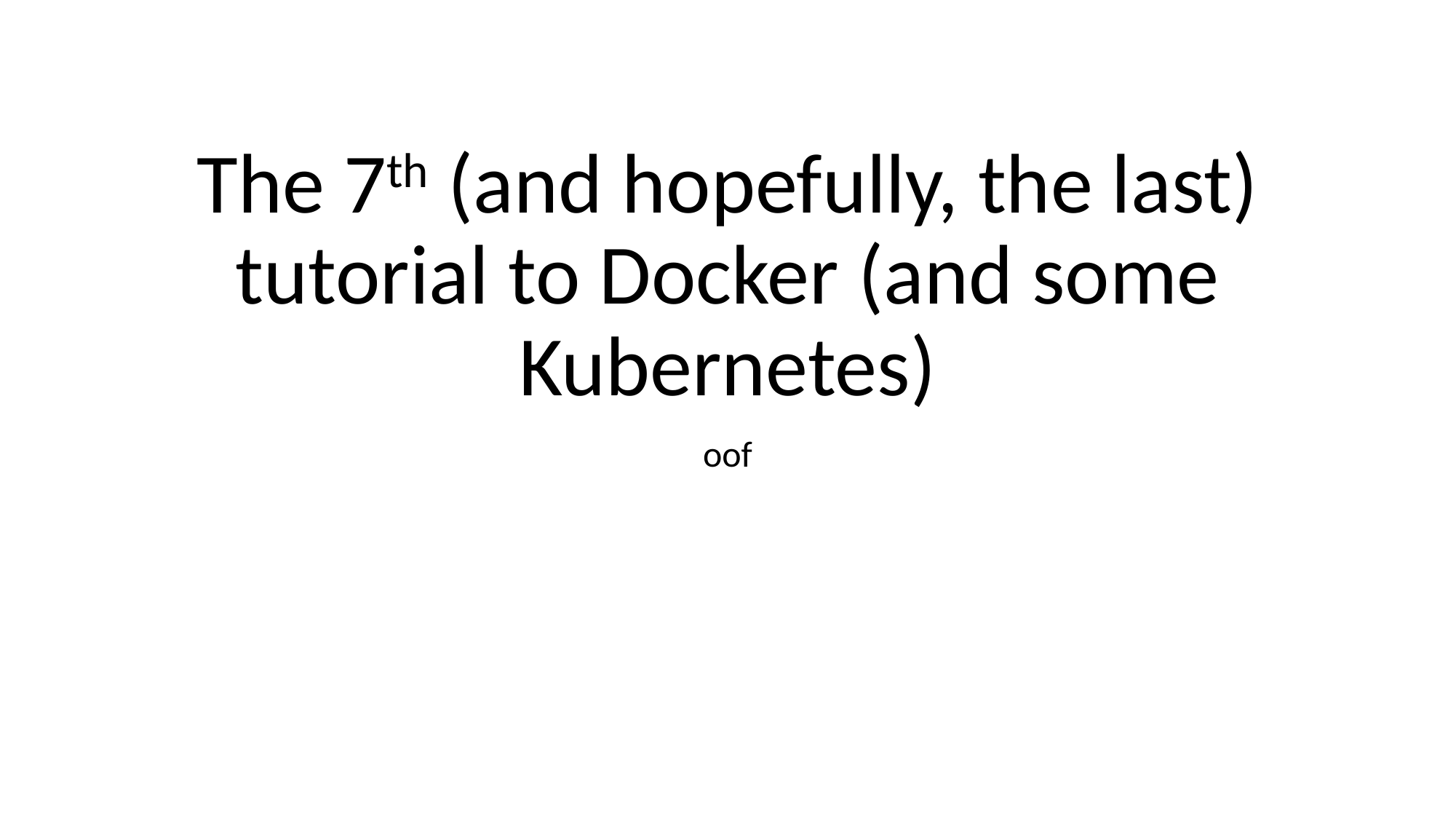

# The 7th (and hopefully, the last) tutorial to Docker (and some Kubernetes)
oof